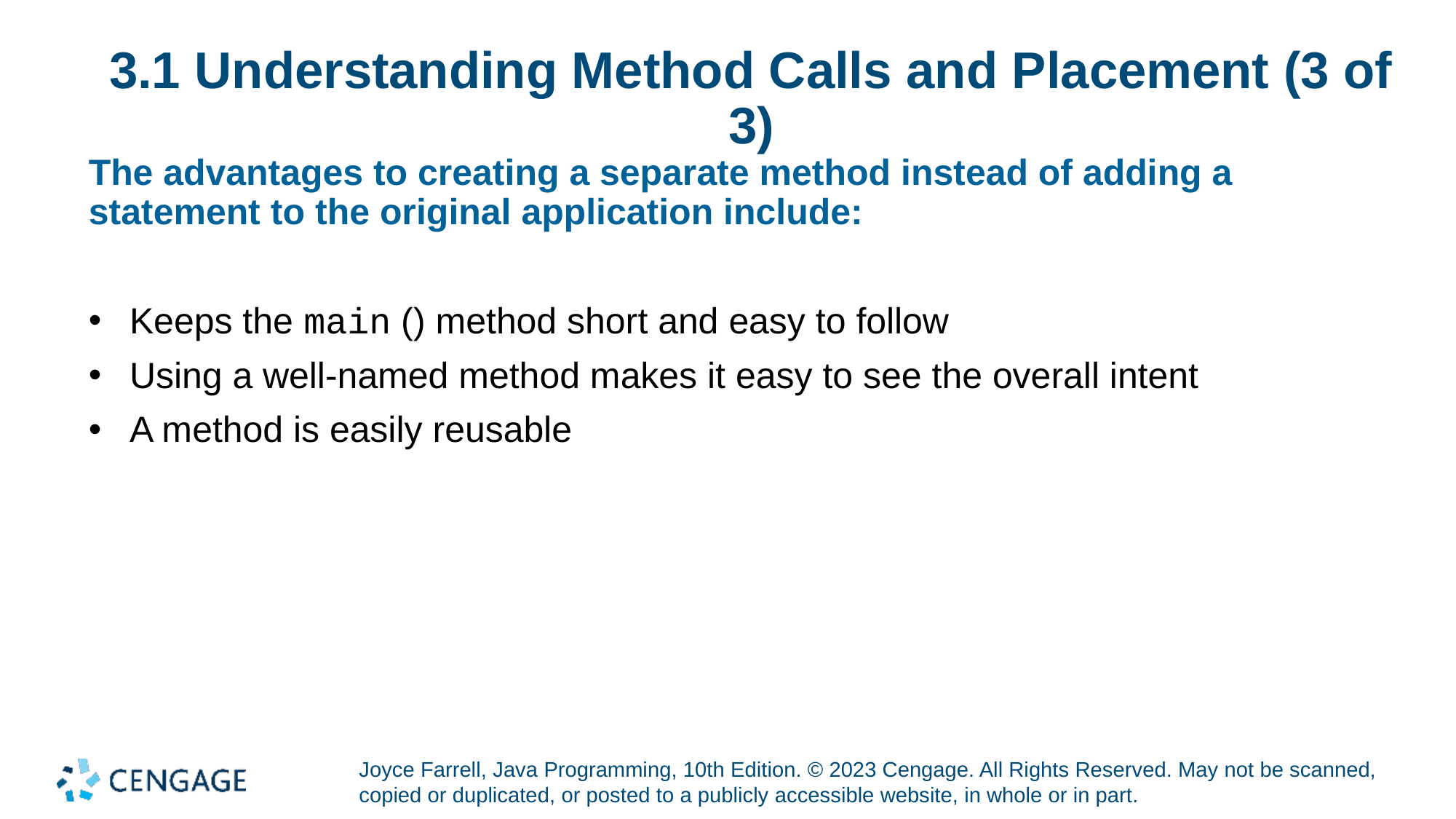

# 3.1 Understanding Method Calls and Placement (3 of 3)
The advantages to creating a separate method instead of adding a statement to the original application include:

Keeps the main () method short and easy to follow
Using a well-named method makes it easy to see the overall intent
A method is easily reusable